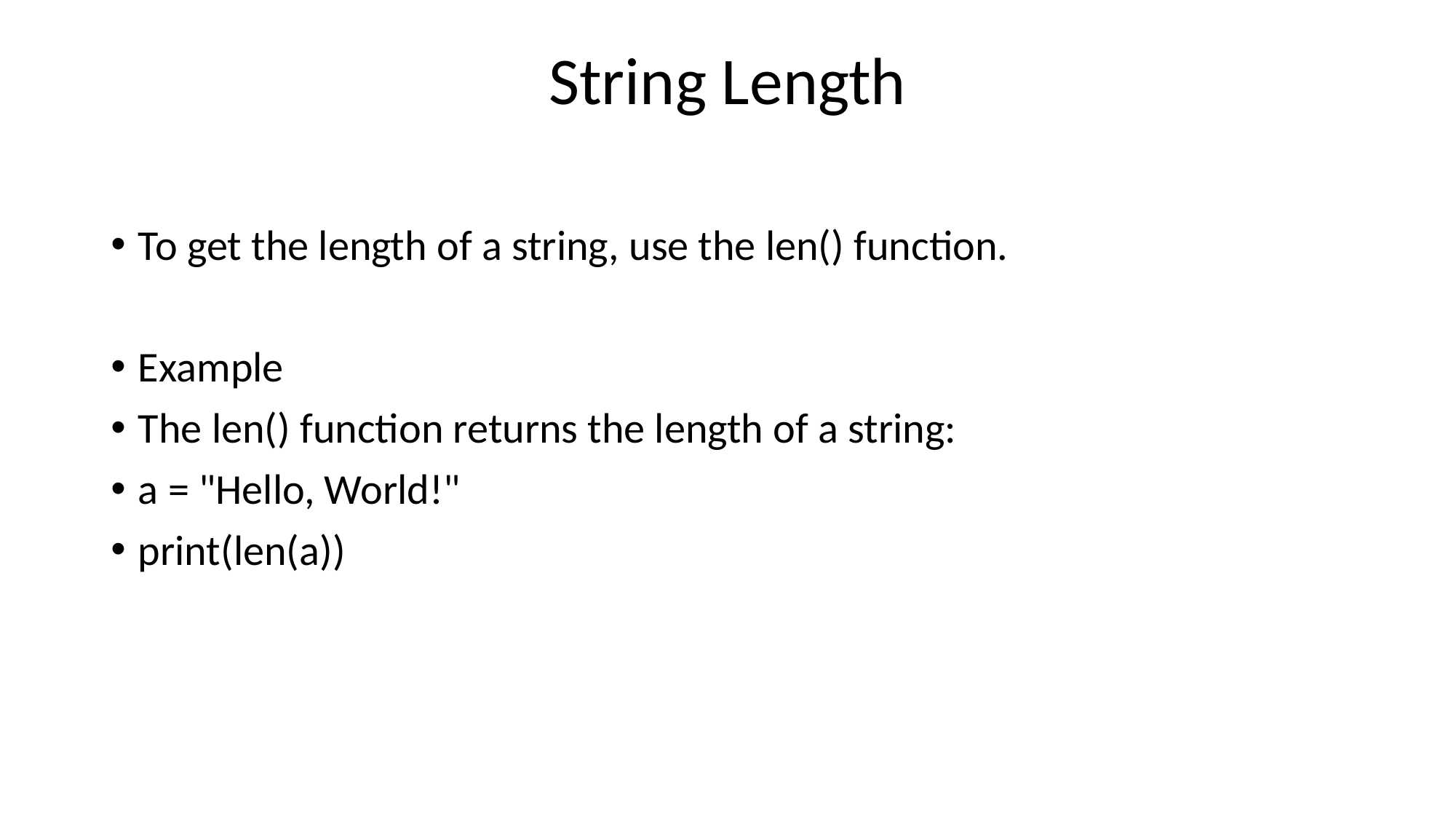

# String Length
To get the length of a string, use the len() function.

Example
The len() function returns the length of a string:
a = "Hello, World!"
print(len(a))